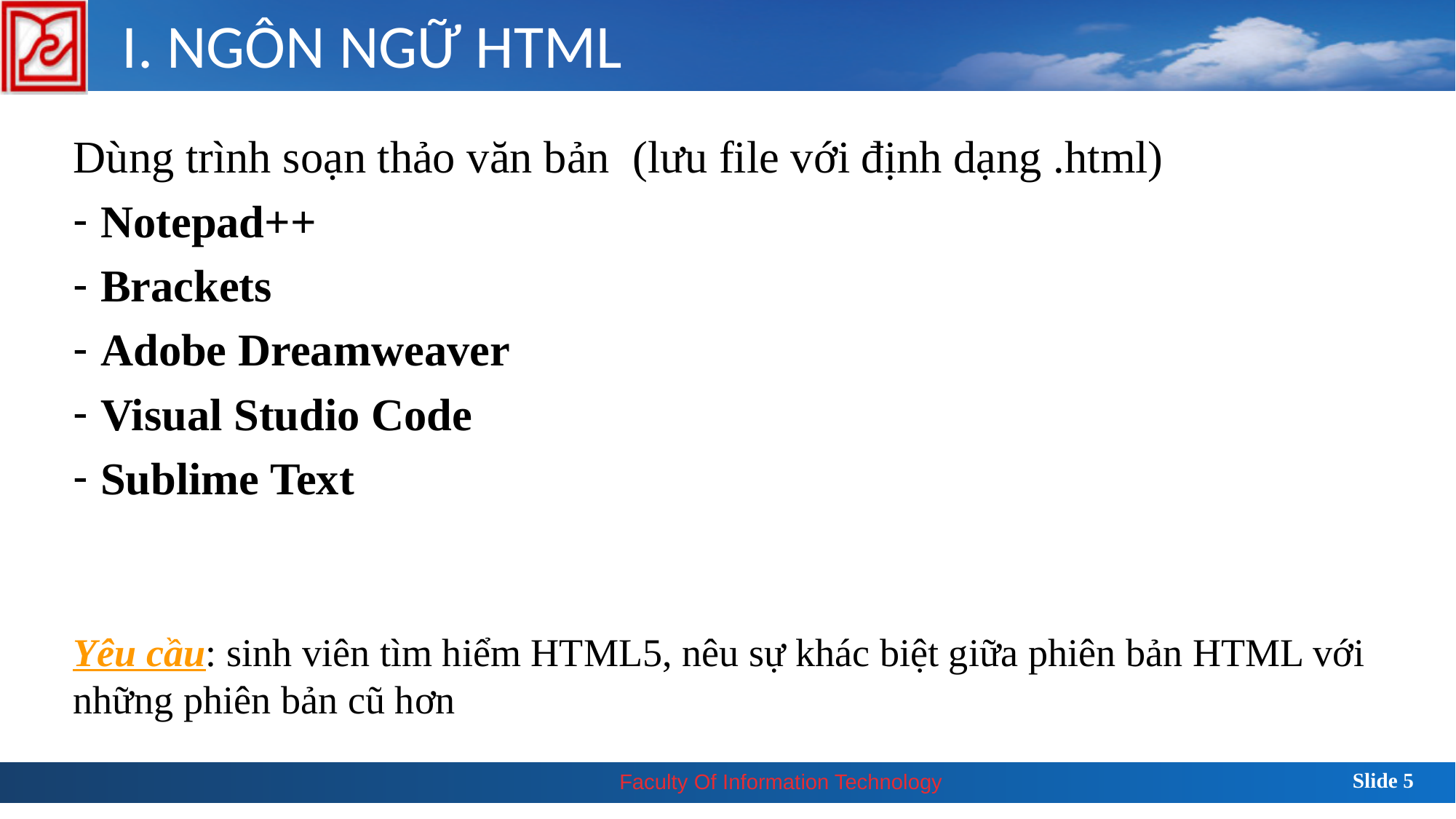

I. NGÔN NGỮ HTML
Dùng trình soạn thảo văn bản  (lưu file với định dạng .html)
Notepad++
Brackets
Adobe Dreamweaver
Visual Studio Code
Sublime Text
Yêu cầu: sinh viên tìm hiểm HTML5, nêu sự khác biệt giữa phiên bản HTML với những phiên bản cũ hơn